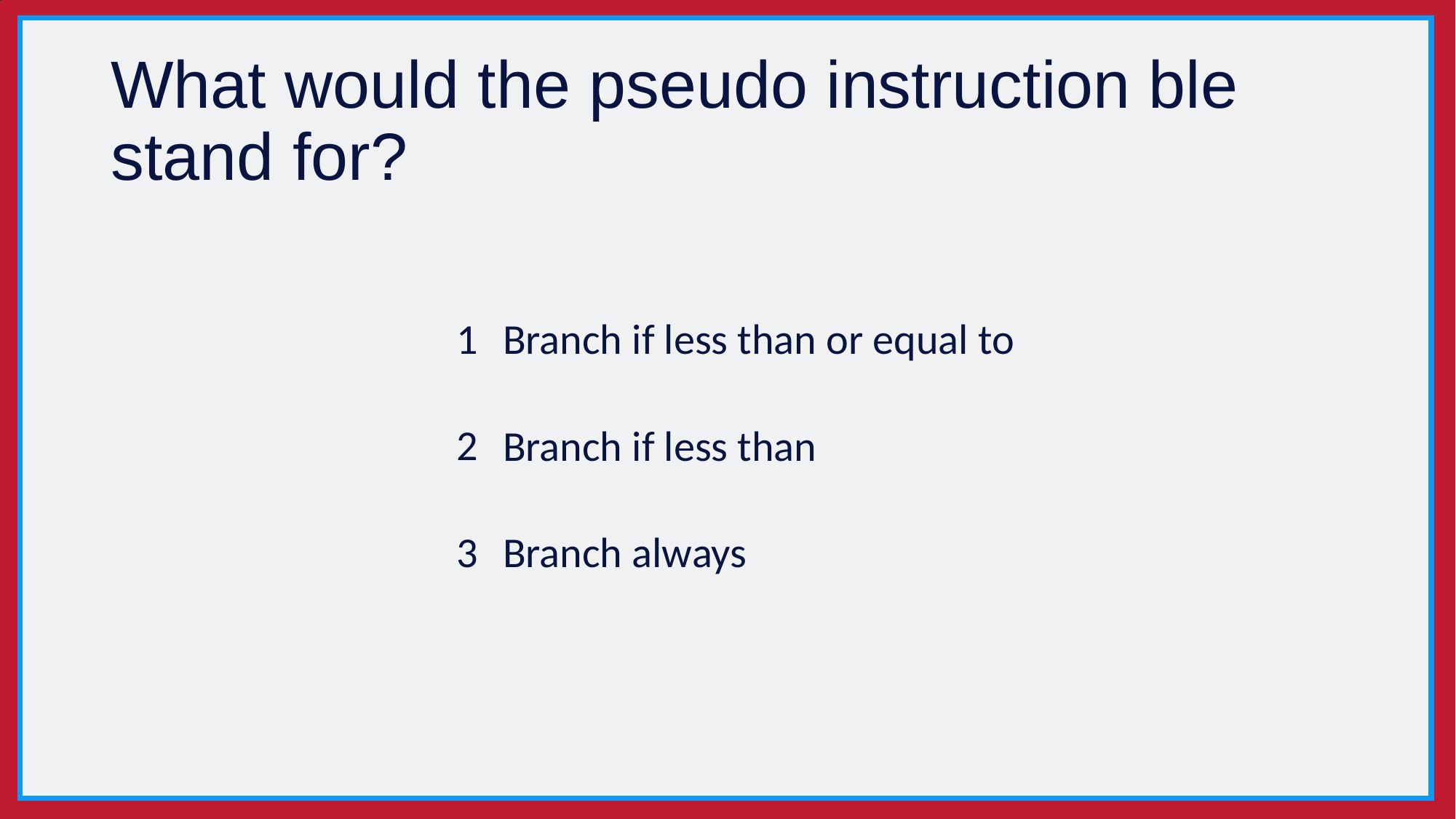

# What would the pseudo instruction ble stand for?
1
Branch if less than or equal to

0%
2
Branch if less than

0%
3
Branch always

0%